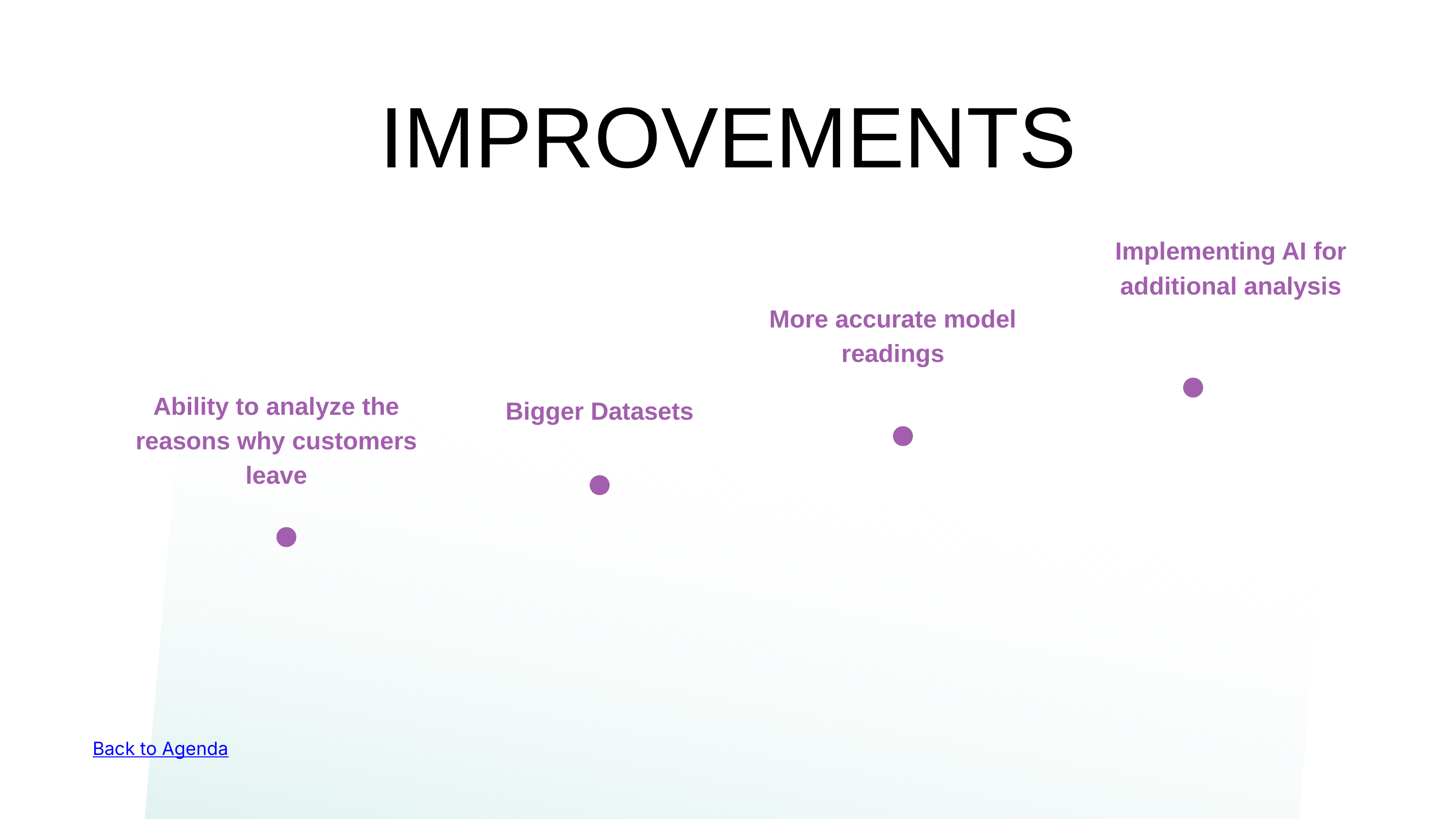

IMPROVEMENTS
Implementing AI for additional analysis
More accurate model readings

Ability to analyze the reasons why customers leave
Bigger Datasets

Back to Agenda